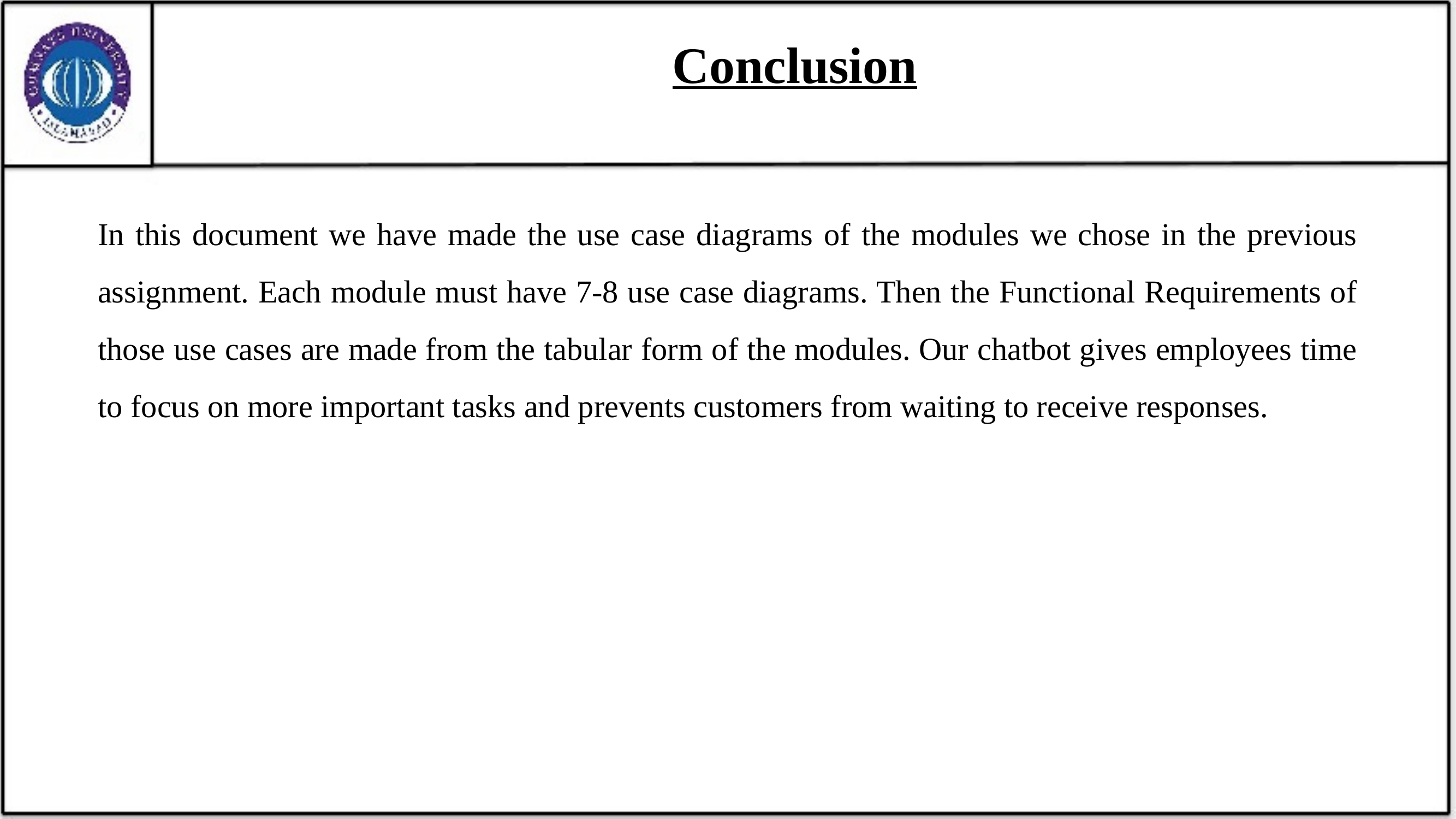

# Conclusion

In this document we have made the use case diagrams of the modules we chose in the previous assignment. Each module must have 7-8 use case diagrams. Then the Functional Requirements of those use cases are made from the tabular form of the modules. Our chatbot gives employees time to focus on more important tasks and prevents customers from waiting to receive responses.